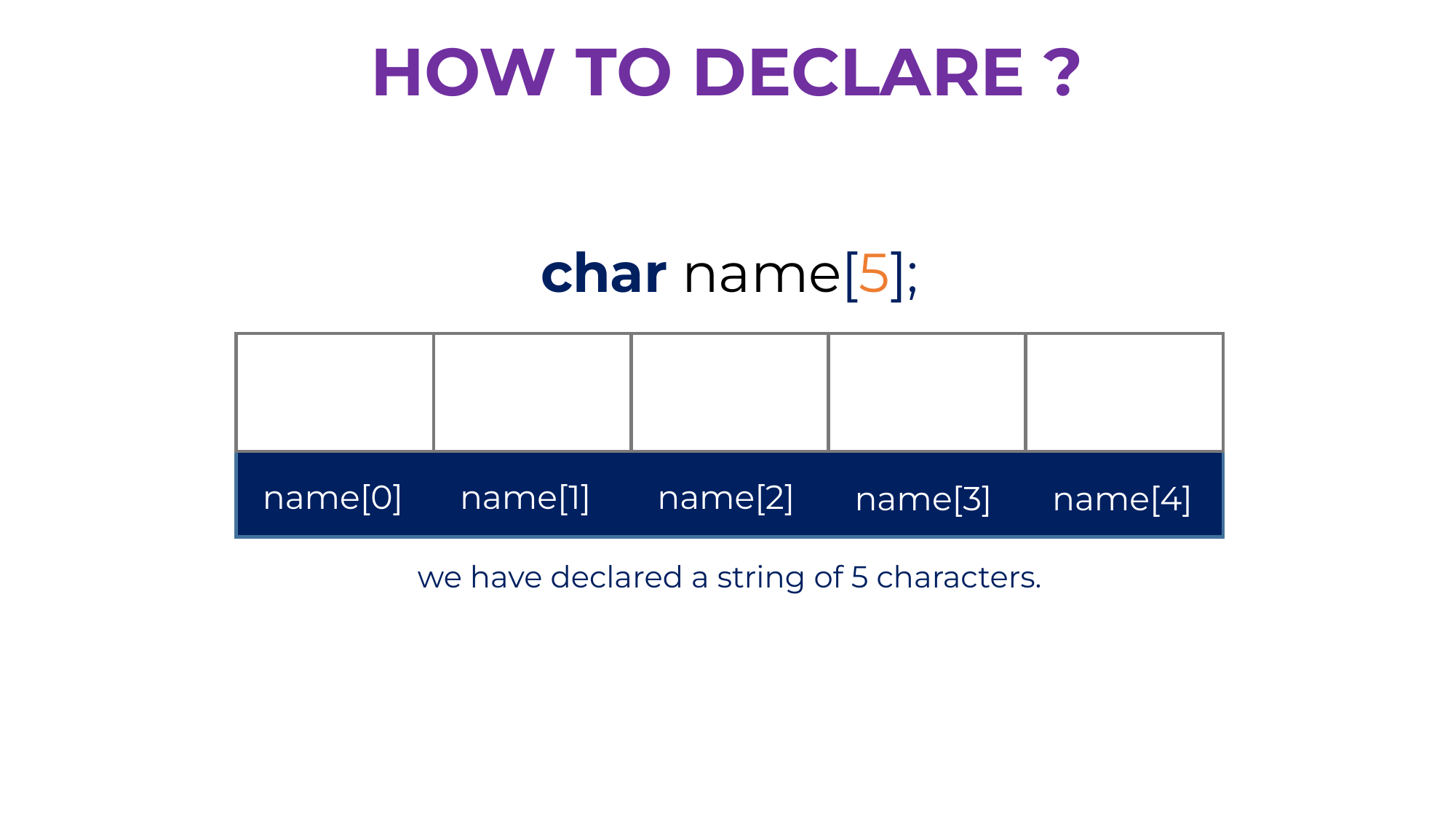

# HOW TO DECLARE ?
char name[5];

name[2]
name[0]
name[1]
name[4]
name[3]
we have declared a string of 5 characters.